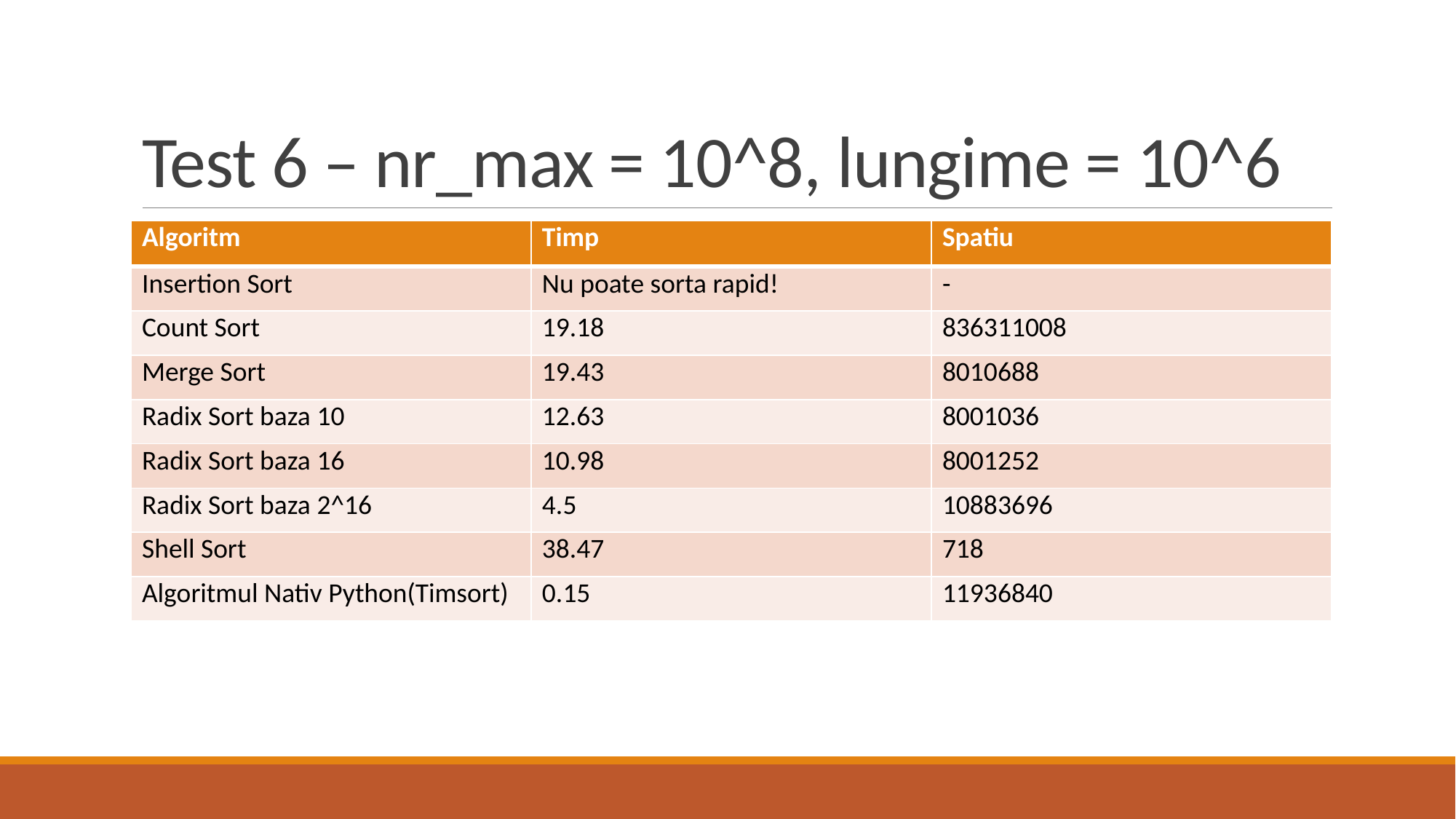

# Test 6 – nr_max = 10^8, lungime = 10^6
| Algoritm | Timp | Spatiu |
| --- | --- | --- |
| Insertion Sort | Nu poate sorta rapid! | - |
| Count Sort | 19.18 | 836311008 |
| Merge Sort | 19.43 | 8010688 |
| Radix Sort baza 10 | 12.63 | 8001036 |
| Radix Sort baza 16 | 10.98 | 8001252 |
| Radix Sort baza 2^16 | 4.5 | 10883696 |
| Shell Sort | 38.47 | 718 |
| Algoritmul Nativ Python(Timsort) | 0.15 | 11936840 |